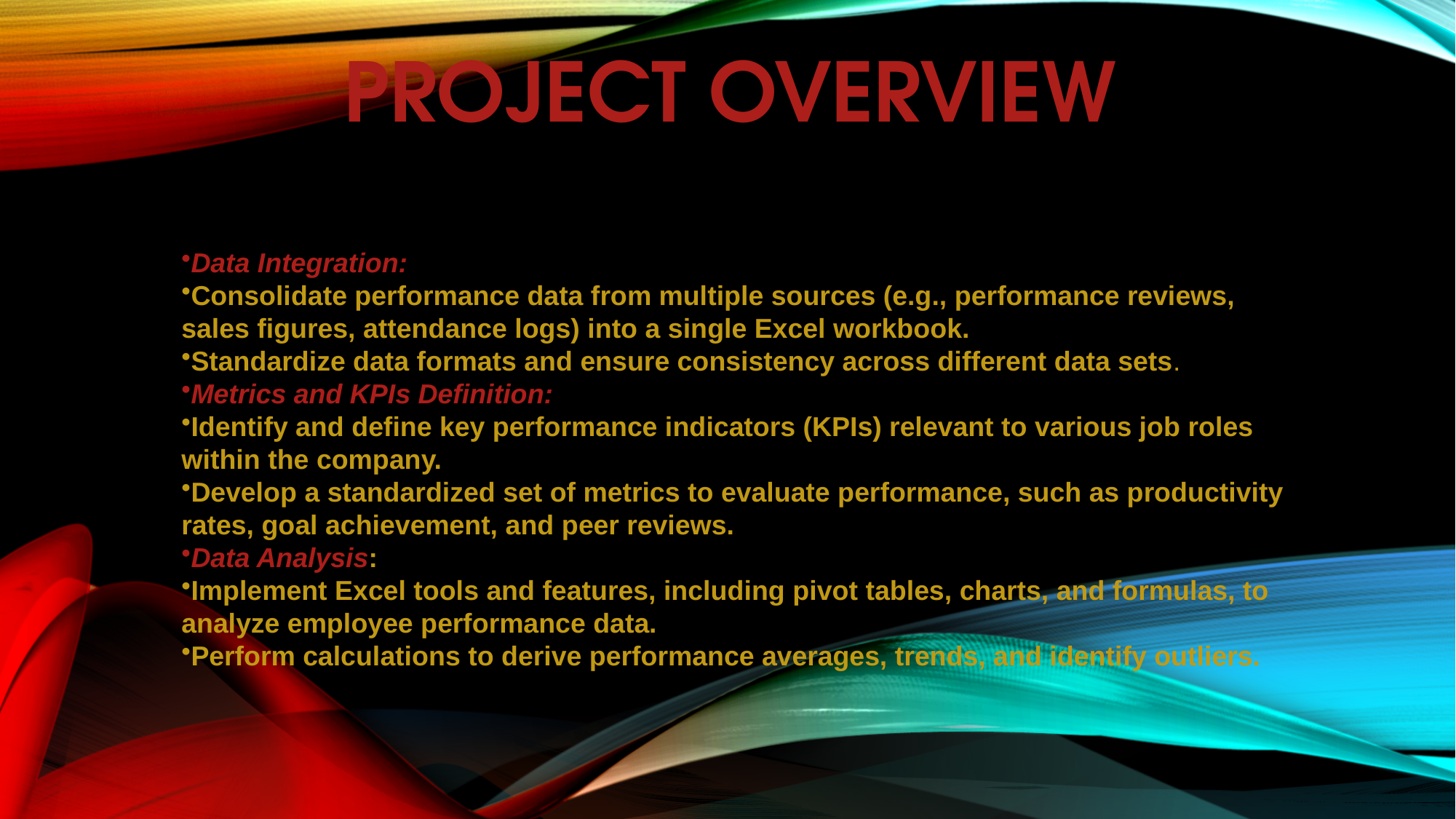

# PROJECT OVERVIEW
Data Integration:
Consolidate performance data from multiple sources (e.g., performance reviews, sales figures, attendance logs) into a single Excel workbook.
Standardize data formats and ensure consistency across different data sets.
Metrics and KPIs Definition:
Identify and define key performance indicators (KPIs) relevant to various job roles within the company.
Develop a standardized set of metrics to evaluate performance, such as productivity rates, goal achievement, and peer reviews.
Data Analysis:
Implement Excel tools and features, including pivot tables, charts, and formulas, to analyze employee performance data.
Perform calculations to derive performance averages, trends, and identify outliers.